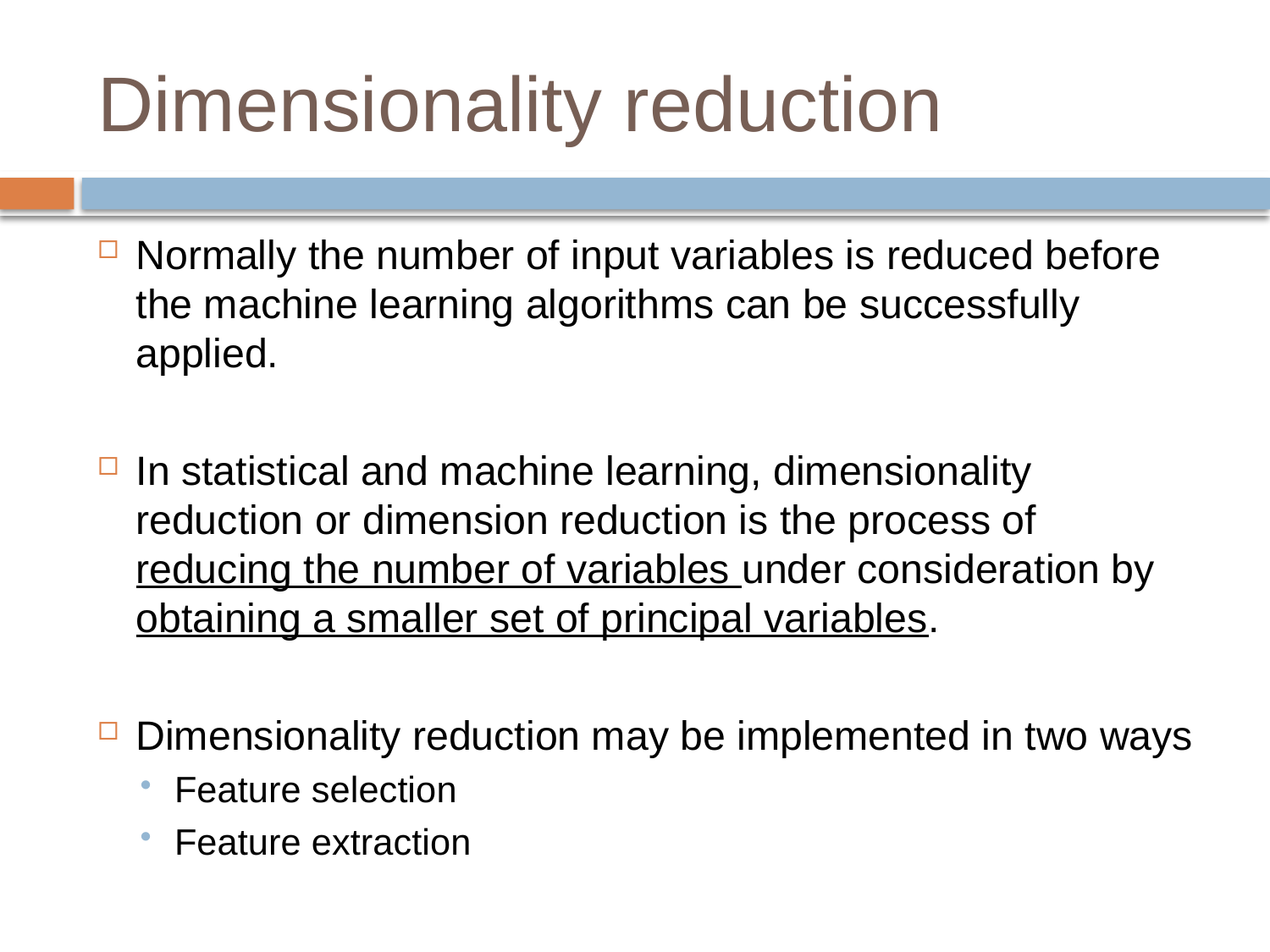

# Dimensionality reduction
Normally the number of input variables is reduced before the machine learning algorithms can be successfully applied.

In statistical and machine learning, dimensionality reduction or dimension reduction is the process of reducing the number of variables under consideration by obtaining a smaller set of principal variables.

Dimensionality reduction may be implemented in two ways
Feature selection
Feature extraction